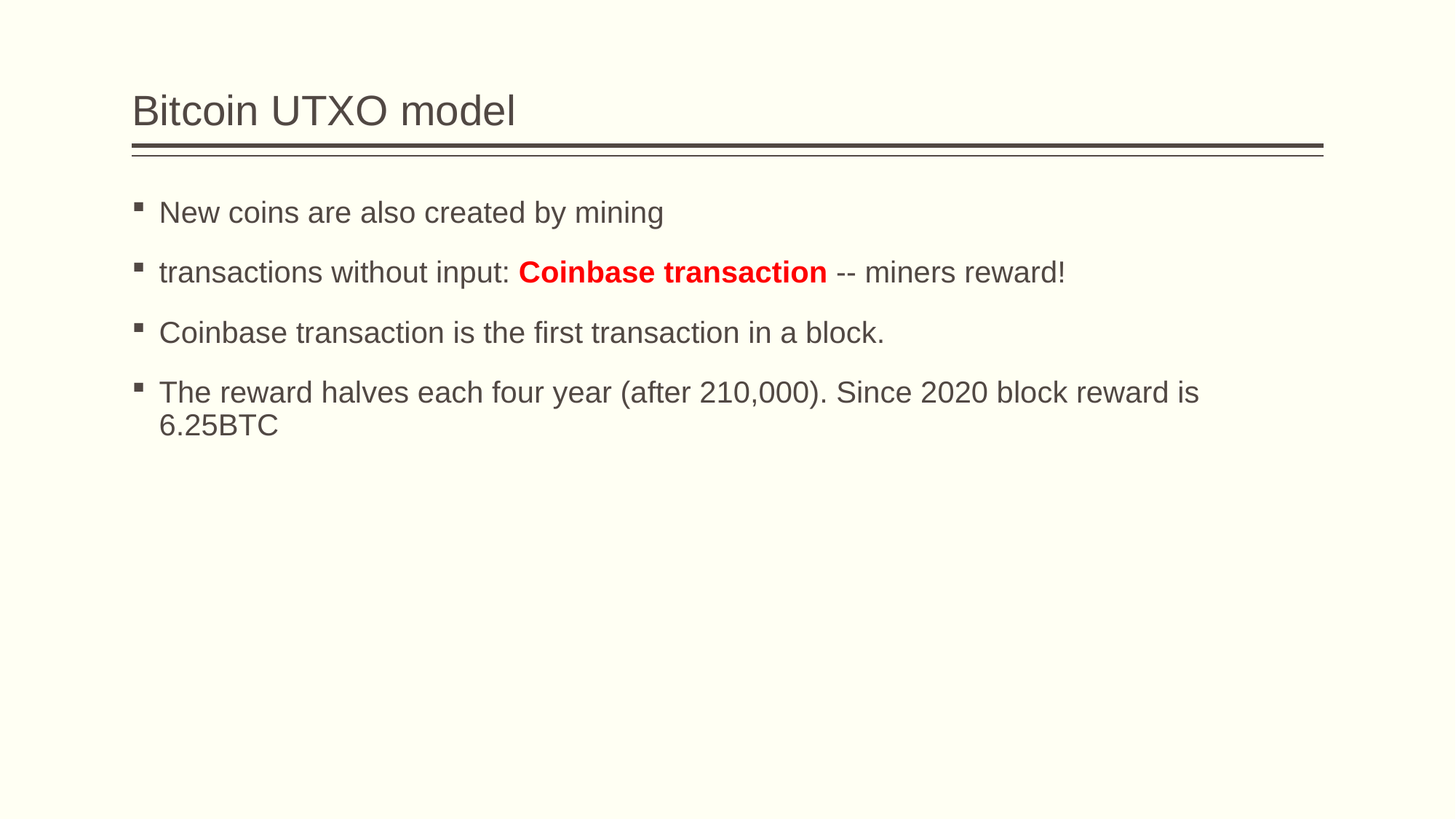

# Bitcoin UTXO model
New coins are also created by mining
transactions without input: Coinbase transaction -- miners reward!
Coinbase transaction is the first transaction in a block.
The reward halves each four year (after 210,000). Since 2020 block reward is 6.25BTC